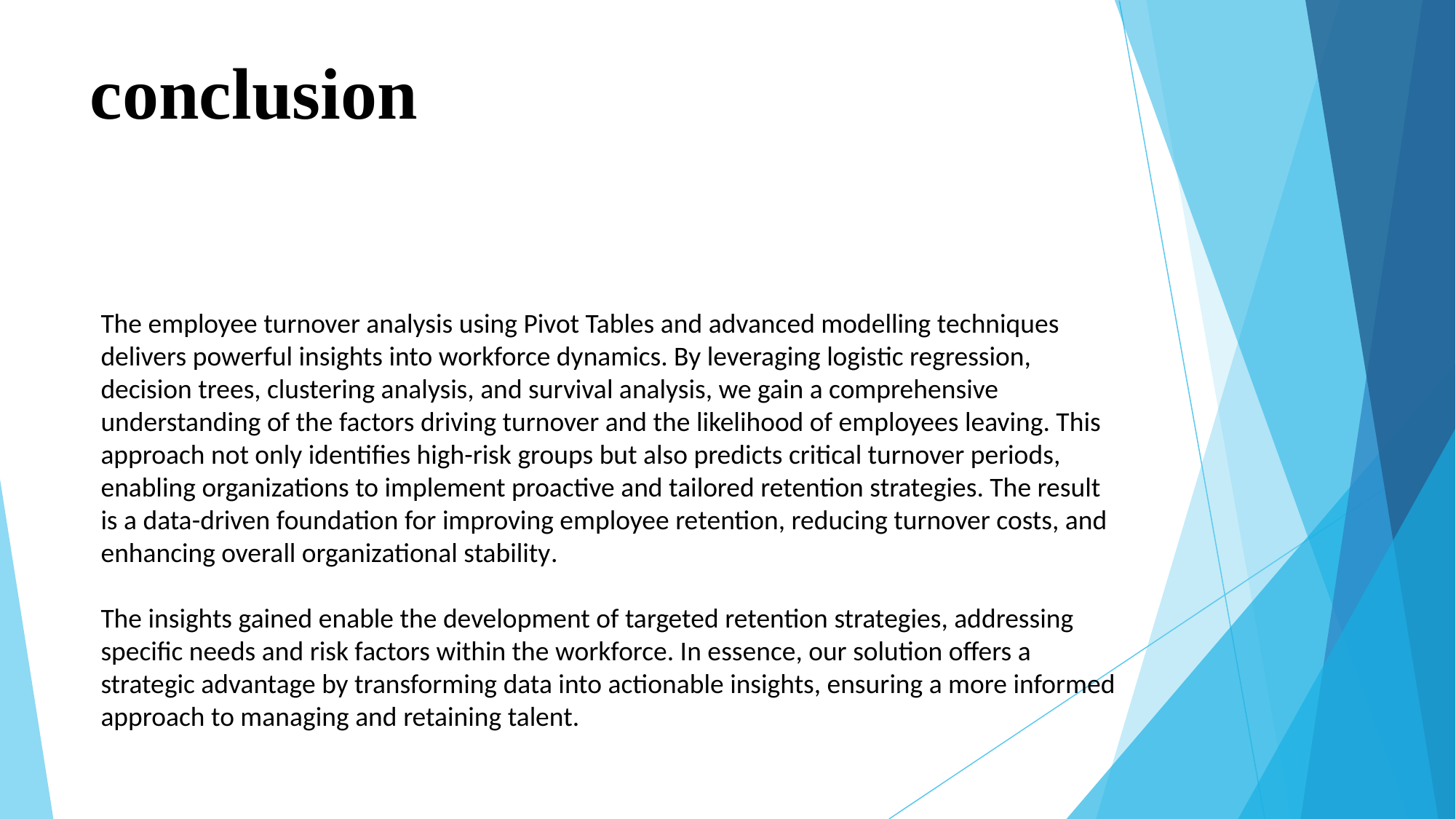

# conclusion

The employee turnover analysis using Pivot Tables and advanced modelling techniques delivers powerful insights into workforce dynamics. By leveraging logistic regression, decision trees, clustering analysis, and survival analysis, we gain a comprehensive understanding of the factors driving turnover and the likelihood of employees leaving. This approach not only identifies high-risk groups but also predicts critical turnover periods, enabling organizations to implement proactive and tailored retention strategies. The result is a data-driven foundation for improving employee retention, reducing turnover costs, and enhancing overall organizational stability.

The insights gained enable the development of targeted retention strategies, addressing specific needs and risk factors within the workforce. In essence, our solution offers a strategic advantage by transforming data into actionable insights, ensuring a more informed approach to managing and retaining talent.